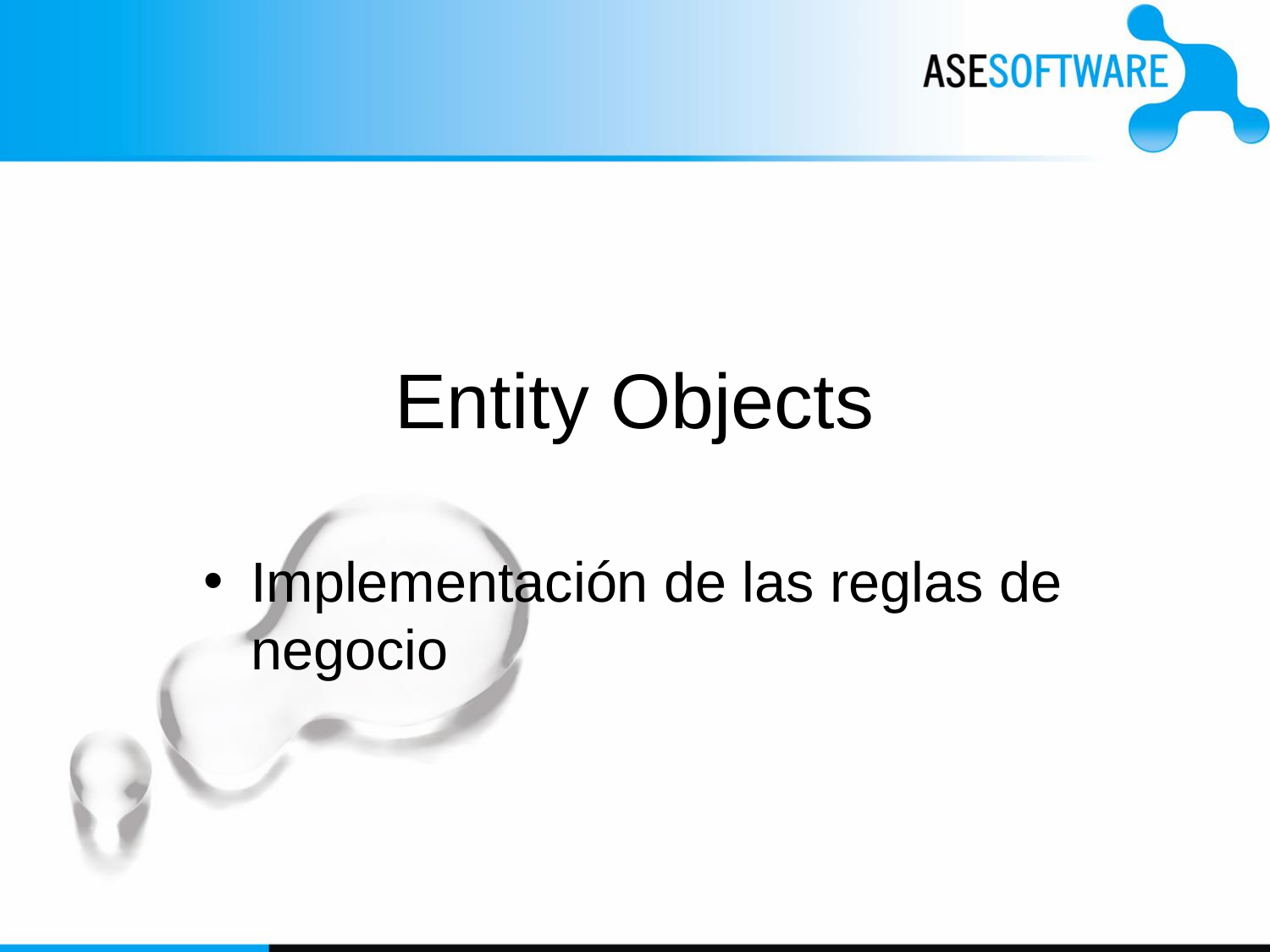

Entity Objects
Implementación de las reglas de negocio